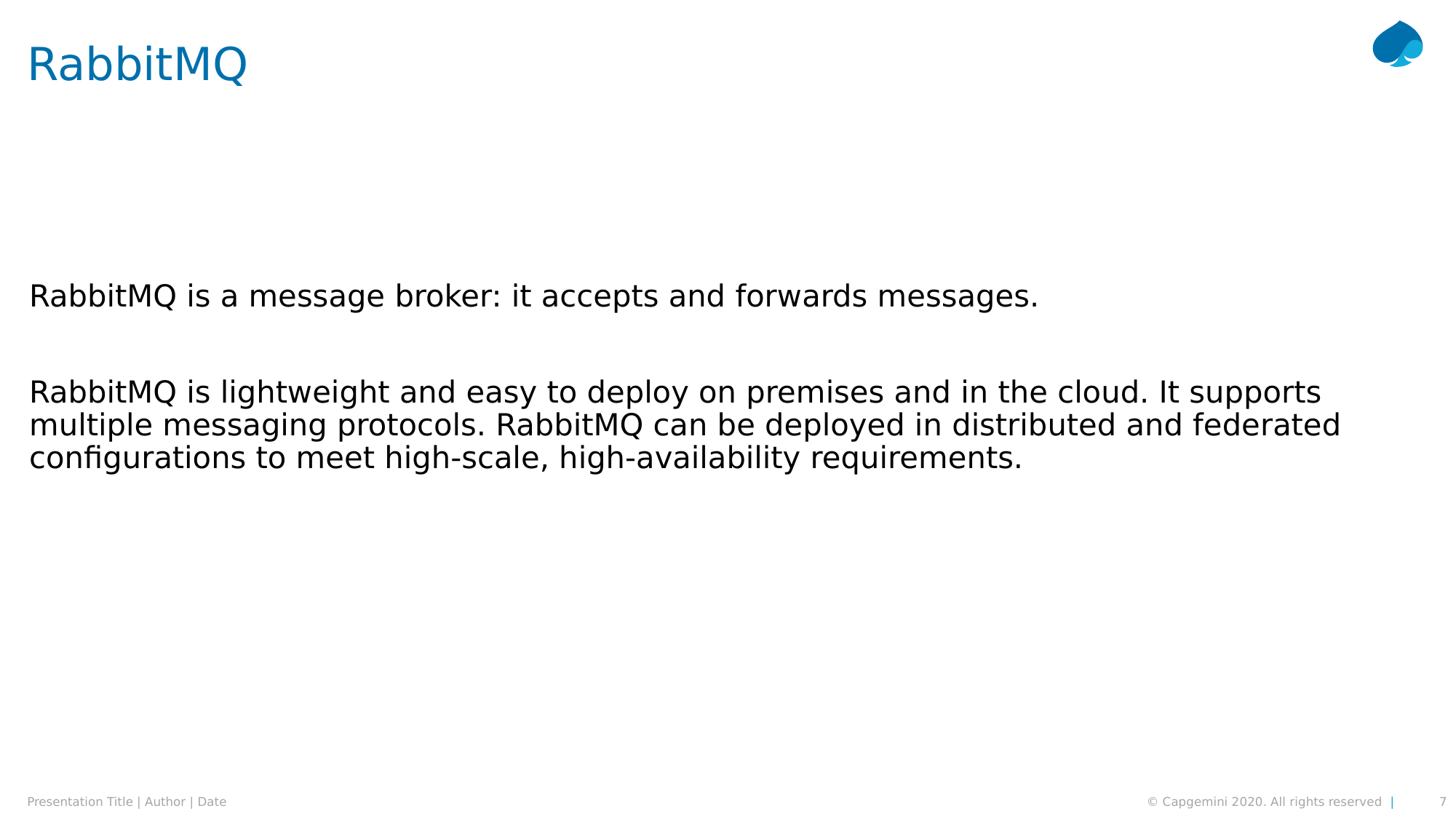

# RabbitMQ
RabbitMQ is a message broker: it accepts and forwards messages.

RabbitMQ is lightweight and easy to deploy on premises and in the cloud. It supports multiple messaging protocols. RabbitMQ can be deployed in distributed and federated configurations to meet high-scale, high-availability requirements.